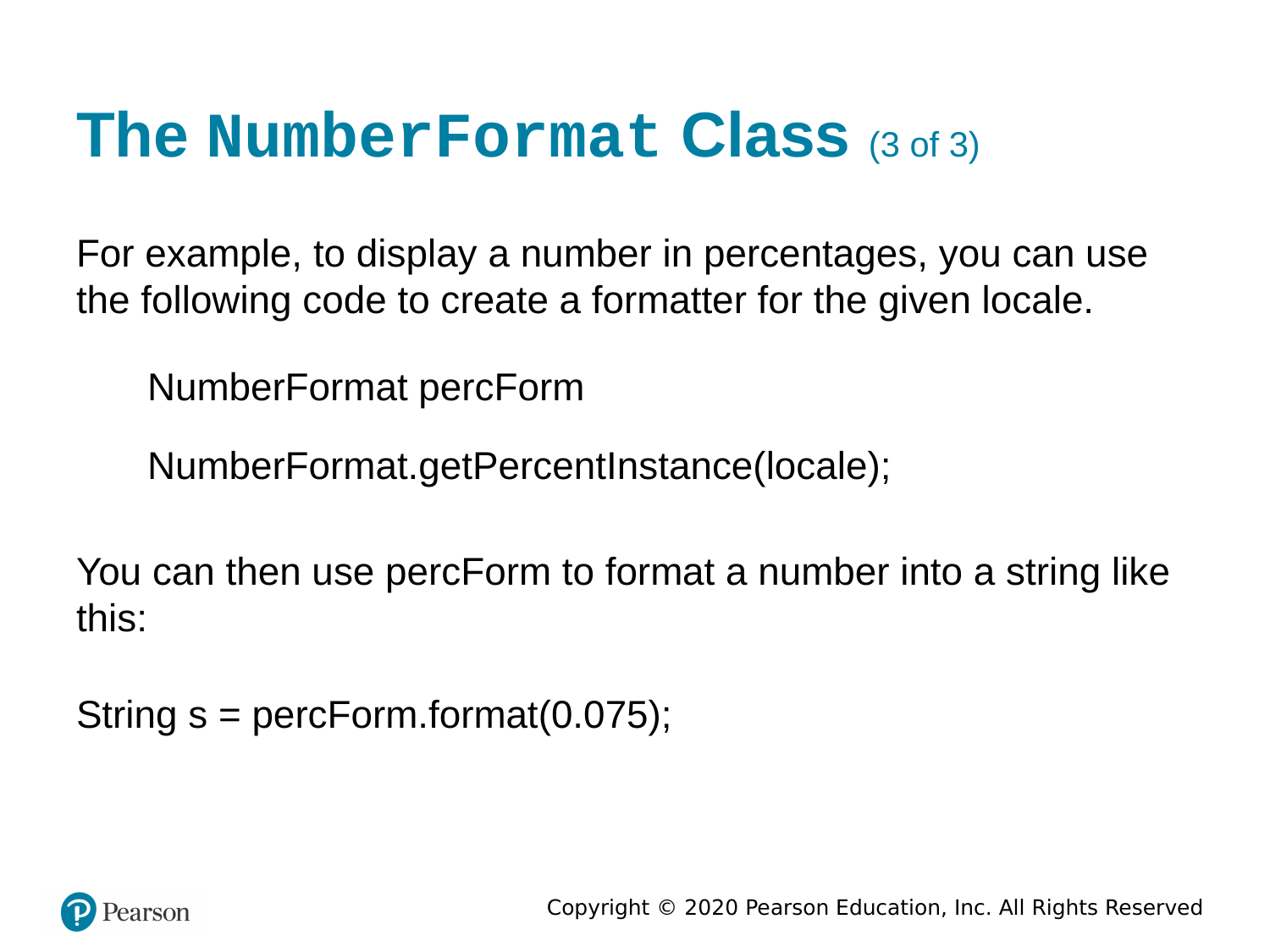

# The NumberFormat Class (3 of 3)
For example, to display a number in percentages, you can use the following code to create a formatter for the given locale.
NumberFormat percForm
NumberFormat.getPercentInstance(locale);
You can then use percForm to format a number into a string like this:
String s = percForm.format(0.075);